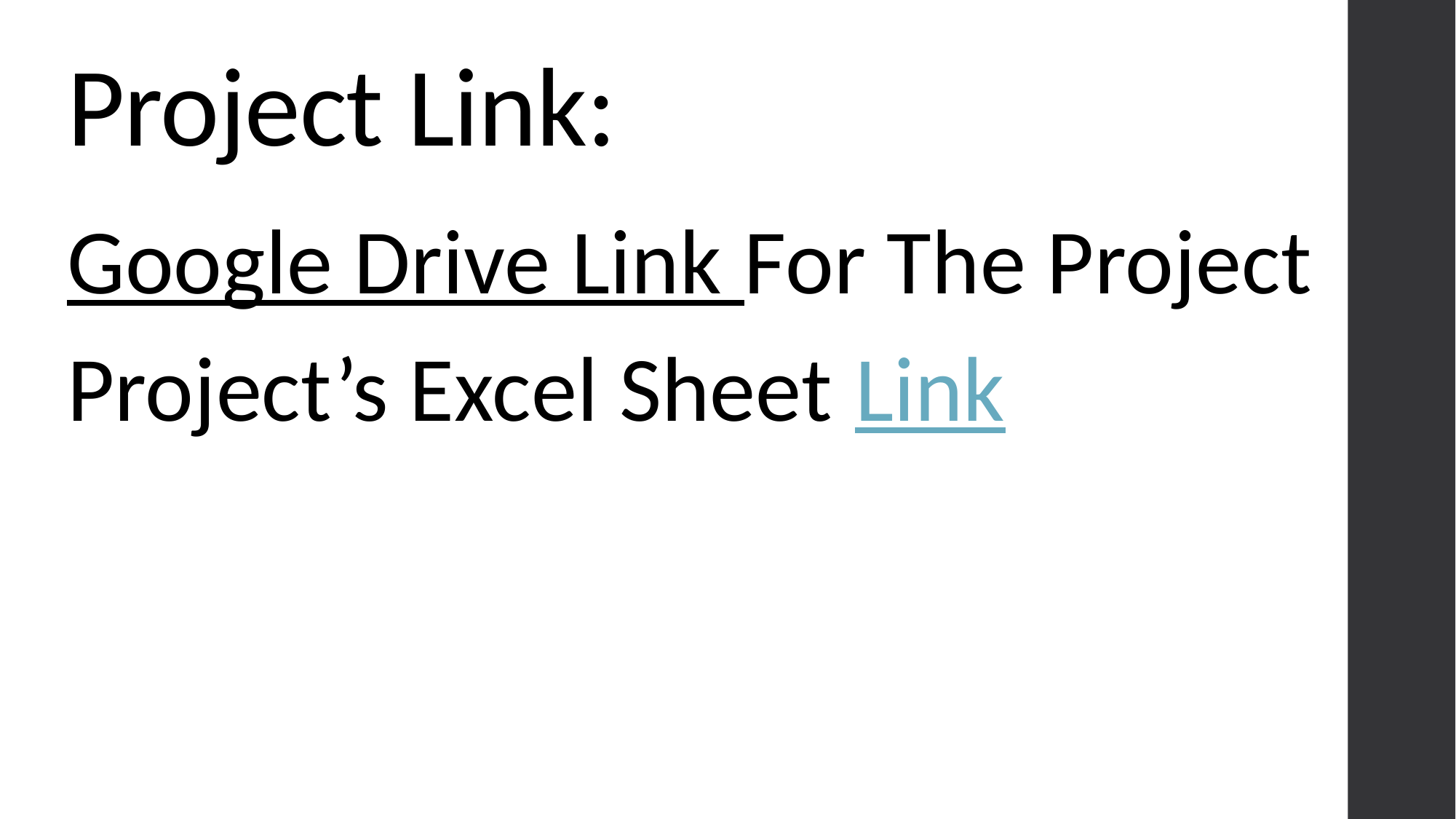

# Project Link:
Google Drive Link For The Project
Project’s Excel Sheet Link